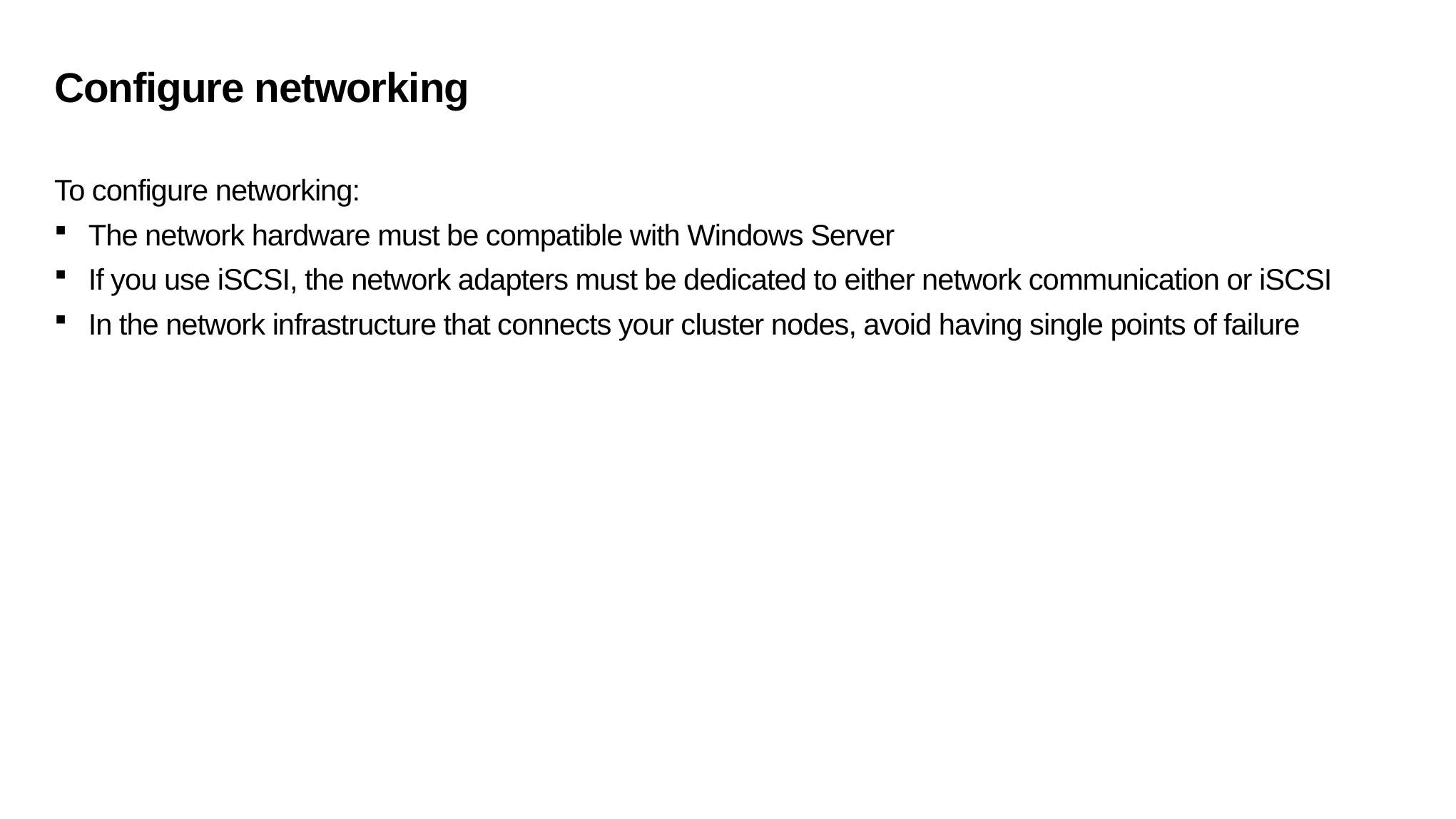

# Configure networking
To configure networking:
The network hardware must be compatible with Windows Server
If you use iSCSI, the network adapters must be dedicated to either network communication or iSCSI
In the network infrastructure that connects your cluster nodes, avoid having single points of failure